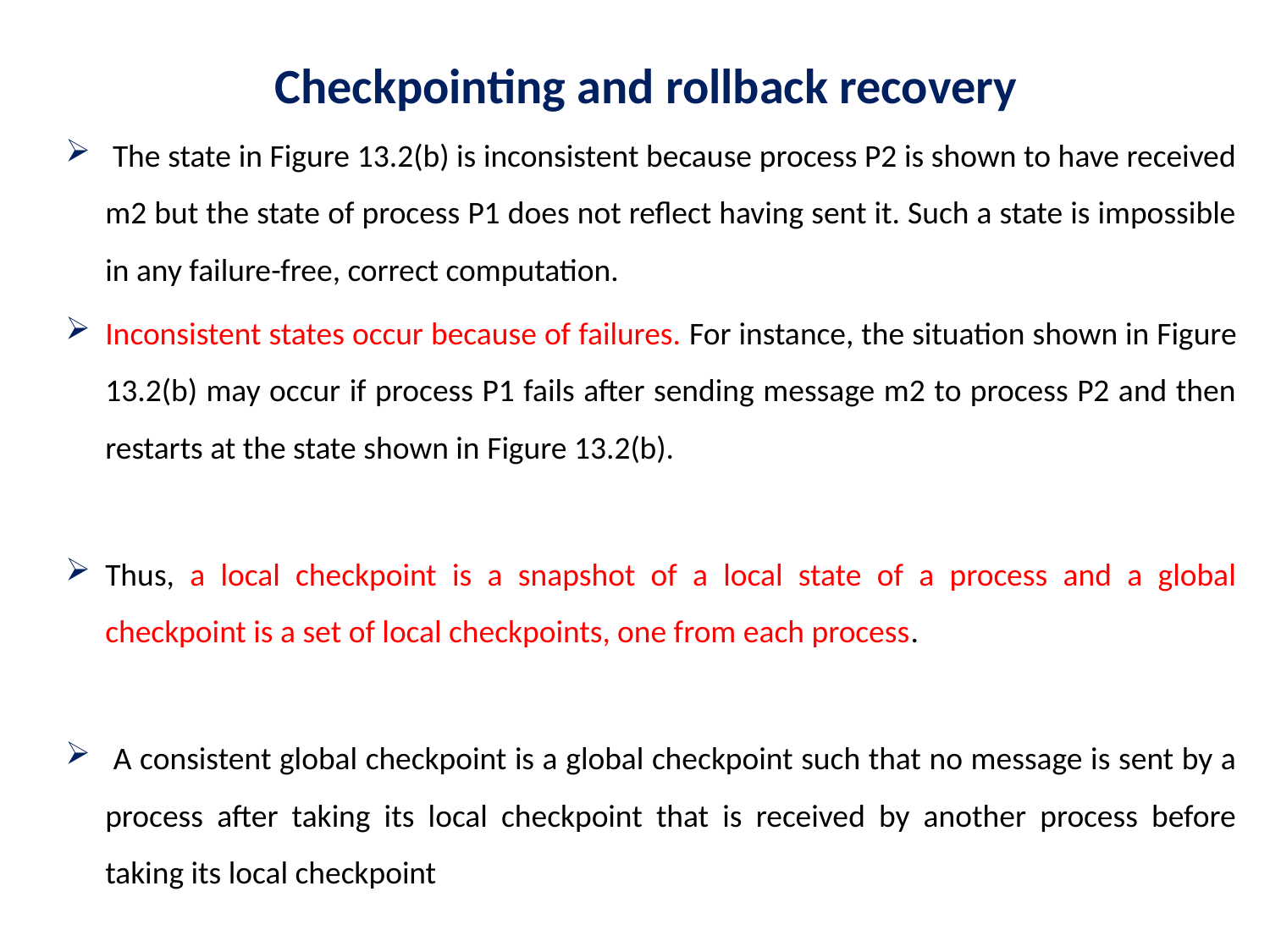

# Checkpointing and rollback recovery
 The state in Figure 13.2(b) is inconsistent because process P2 is shown to have received m2 but the state of process P1 does not reflect having sent it. Such a state is impossible in any failure-free, correct computation.
Inconsistent states occur because of failures. For instance, the situation shown in Figure 13.2(b) may occur if process P1 fails after sending message m2 to process P2 and then restarts at the state shown in Figure 13.2(b).

Thus, a local checkpoint is a snapshot of a local state of a process and a global checkpoint is a set of local checkpoints, one from each process.

 A consistent global checkpoint is a global checkpoint such that no message is sent by a process after taking its local checkpoint that is received by another process before taking its local checkpoint